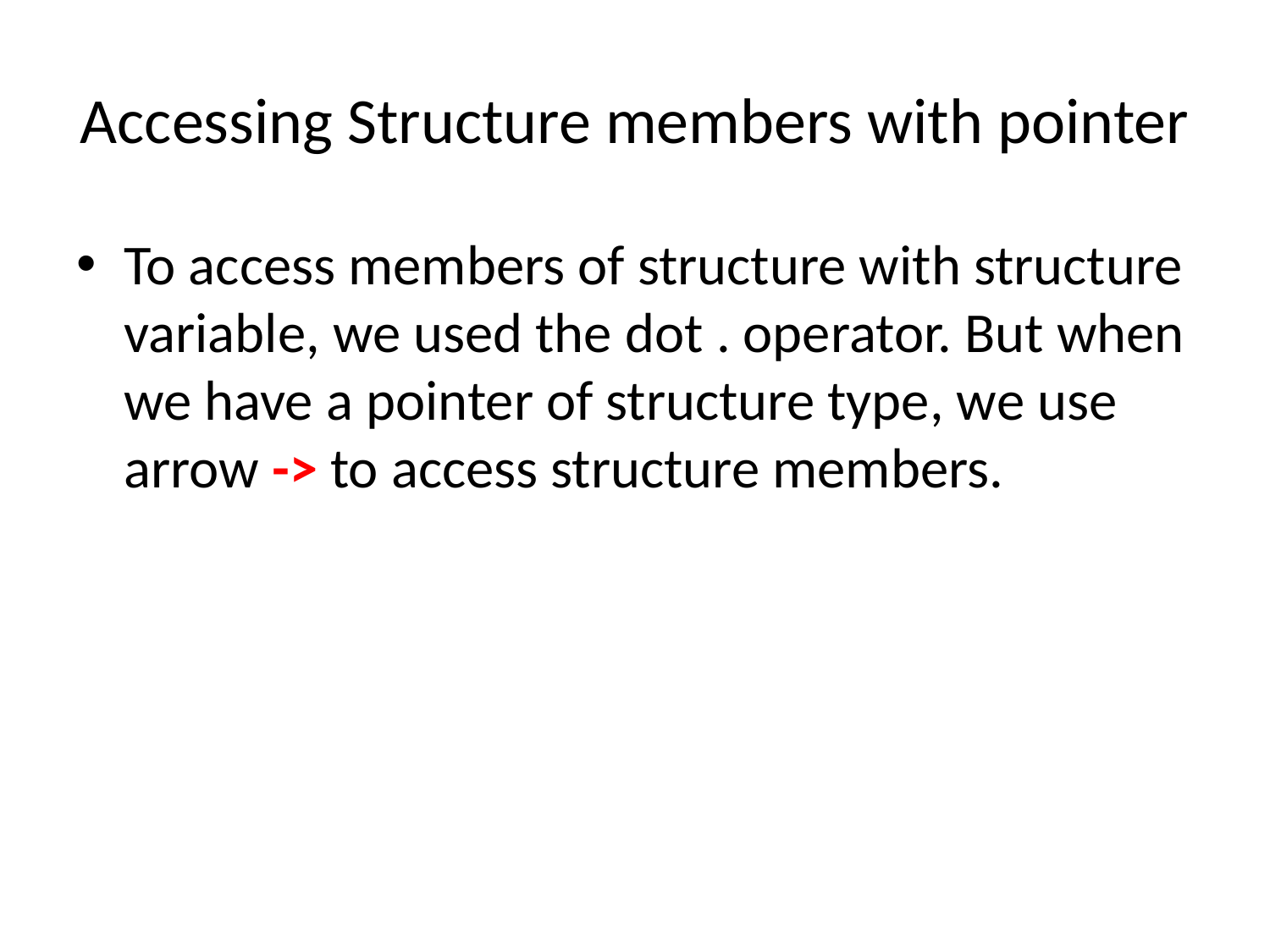

# Accessing Structure members with pointer
To access members of structure with structure variable, we used the dot . operator. But when we have a pointer of structure type, we use arrow -> to access structure members.